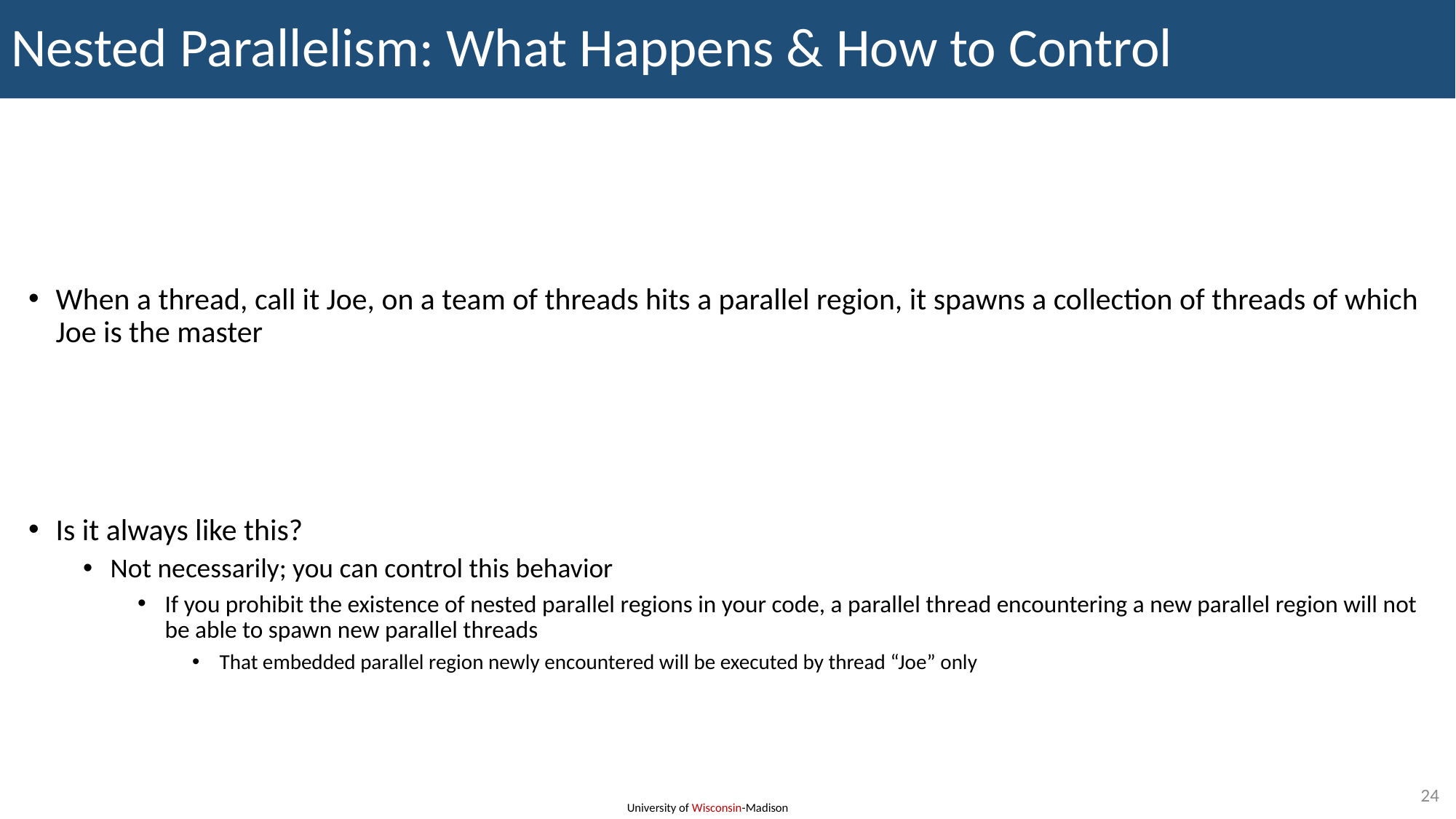

# Nested Parallelism: What Happens & How to Control

When a thread, call it Joe, on a team of threads hits a parallel region, it spawns a collection of threads of which Joe is the master

Is it always like this?
Not necessarily; you can control this behavior
If you prohibit the existence of nested parallel regions in your code, a parallel thread encountering a new parallel region will not be able to spawn new parallel threads
That embedded parallel region newly encountered will be executed by thread “Joe” only
24